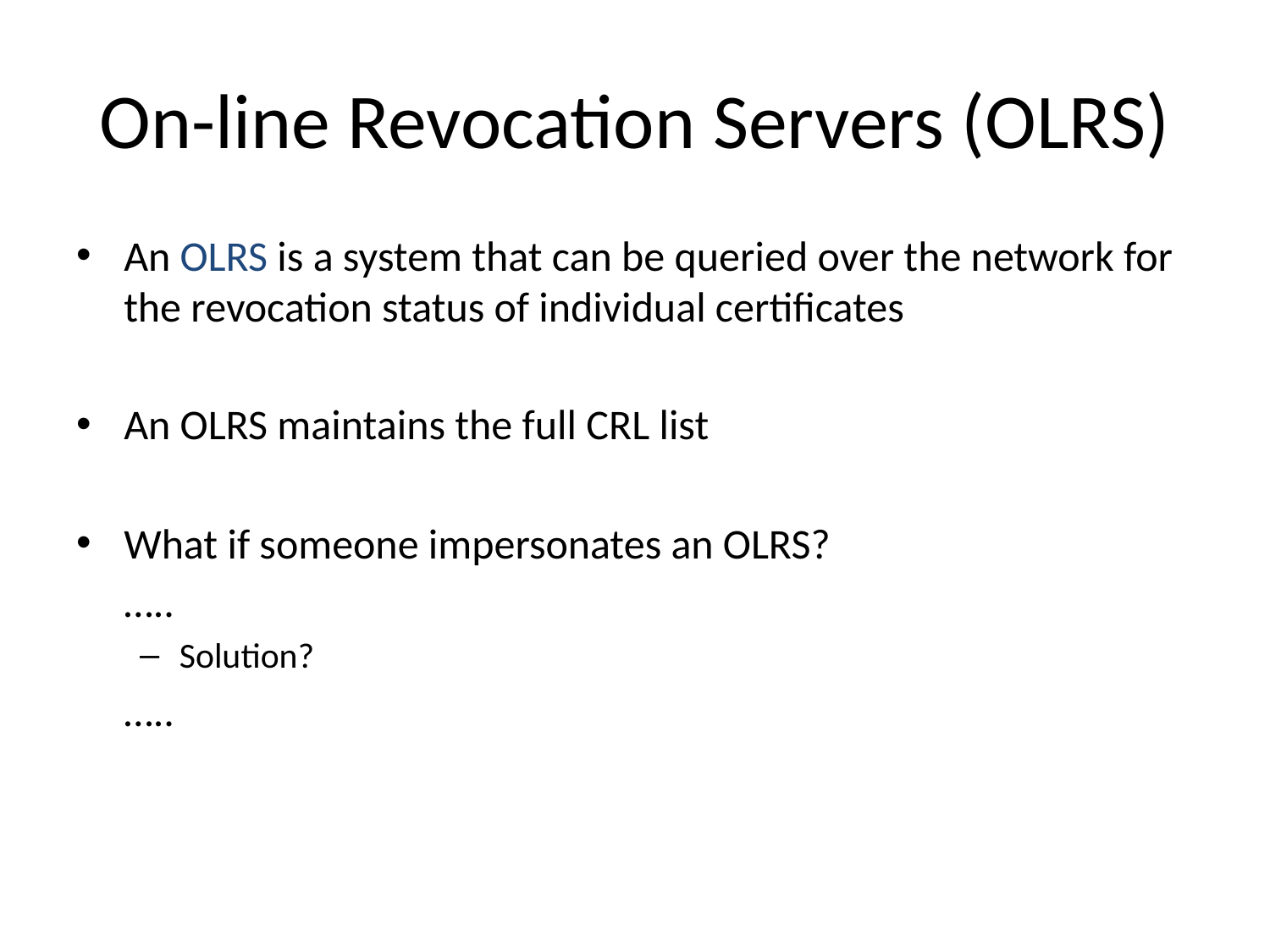

# On-line Revocation Servers (OLRS)
An OLRS is a system that can be queried over the network for the revocation status of individual certificates

An OLRS maintains the full CRL list

What if someone impersonates an OLRS?
	…..
Solution?
	…..